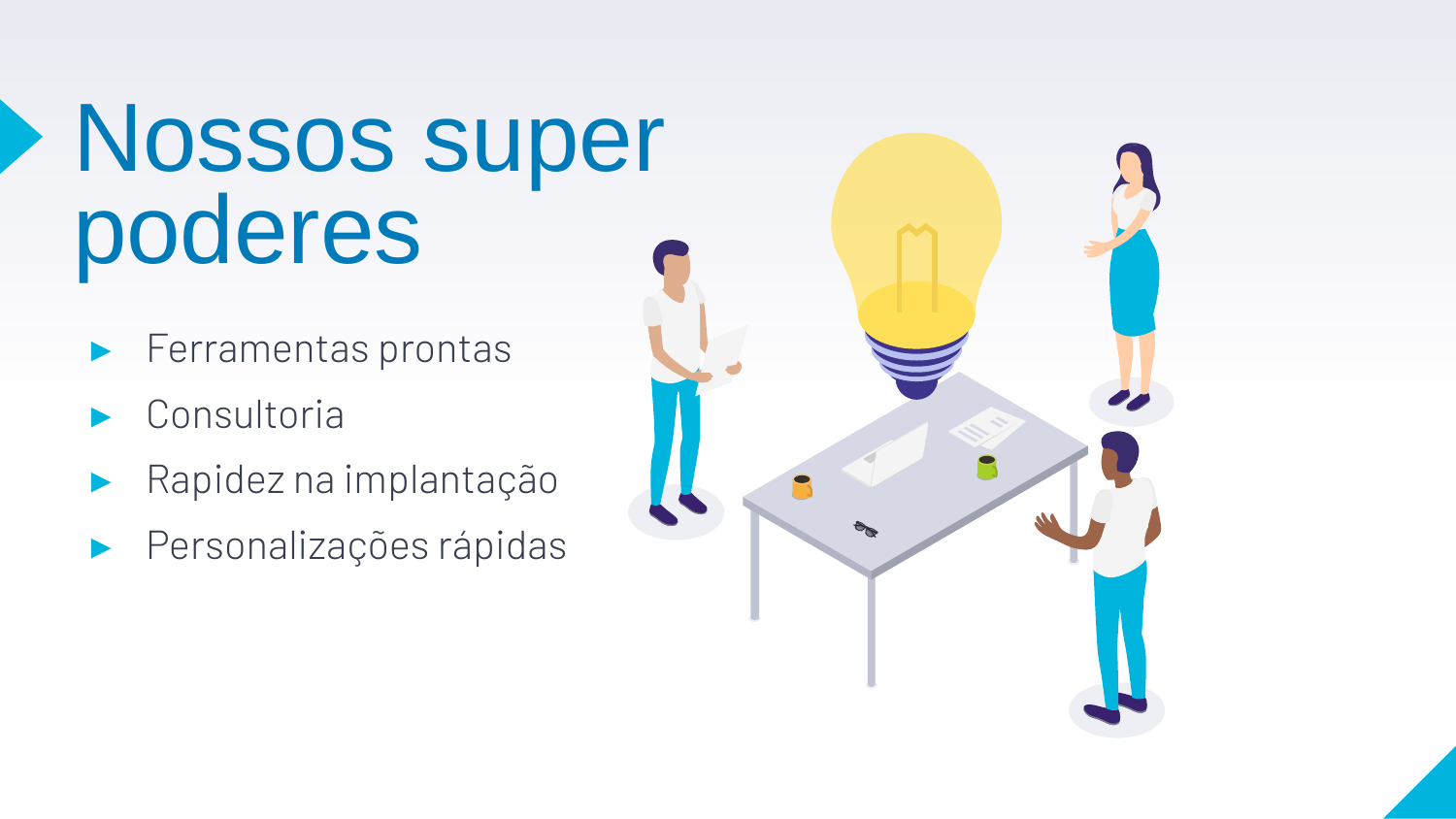

# Nossos super poderes

Ferramentas prontas
Consultoria
Rapidez na implantação
Personalizações rápidas